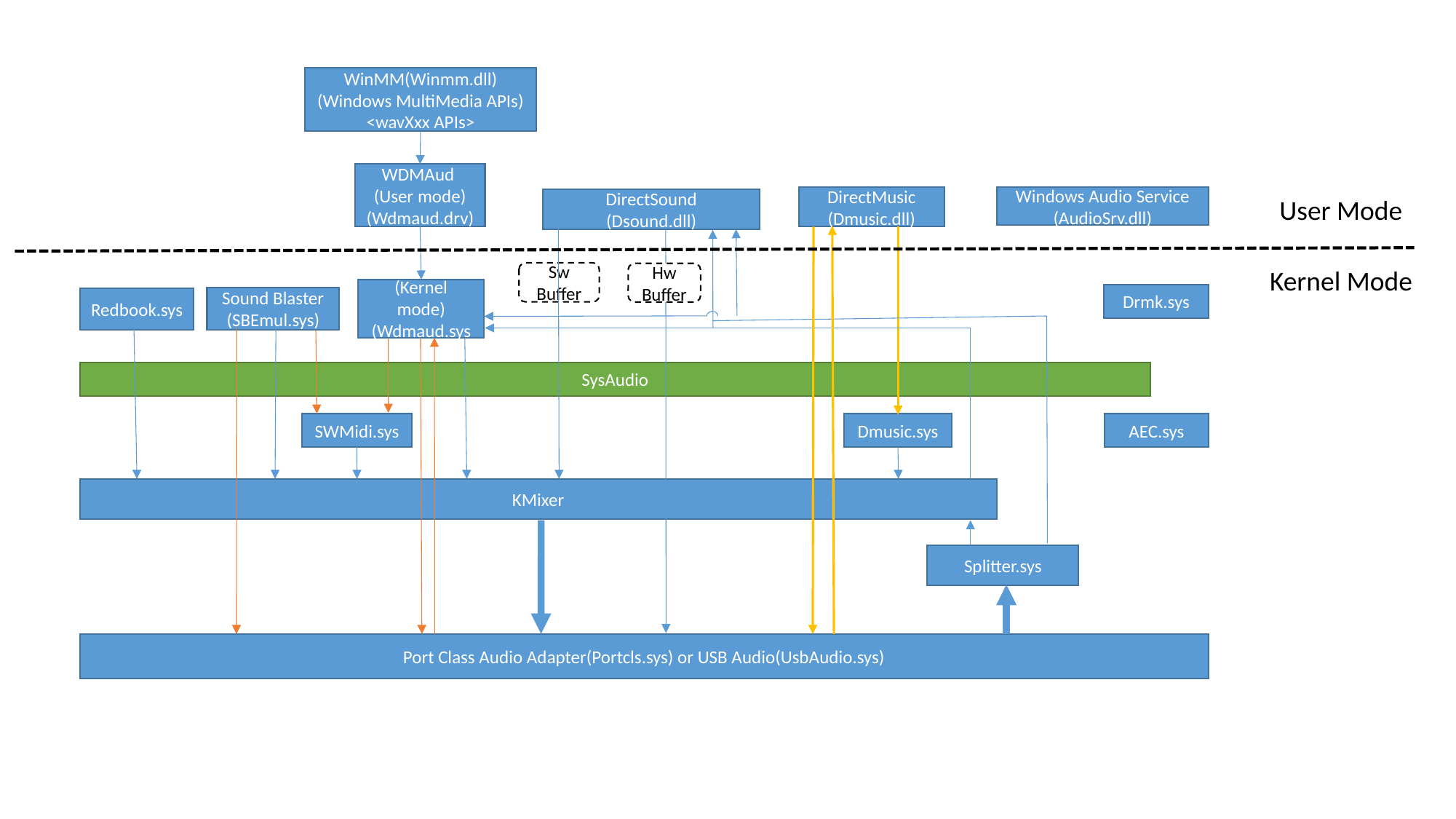

WinMM(Winmm.dll)
(Windows MultiMedia APIs)
<wavXxx APIs>
WDMAud
(User mode)
(Wdmaud.drv)
DirectMusic
(Dmusic.dll)
Windows Audio Service
(AudioSrv.dll)
User Mode
DirectSound
(Dsound.dll)
Kernel Mode
Sw Buffer
Hw Buffer
WDMAud
(Kernel mode)
(Wdmaud.sys)
Drmk.sys
Sound Blaster
(SBEmul.sys)
Redbook.sys

SysAudio
SWMidi.sys
AEC.sys
Dmusic.sys
KMixer
Splitter.sys
Port Class Audio Adapter(Portcls.sys) or USB Audio(UsbAudio.sys)